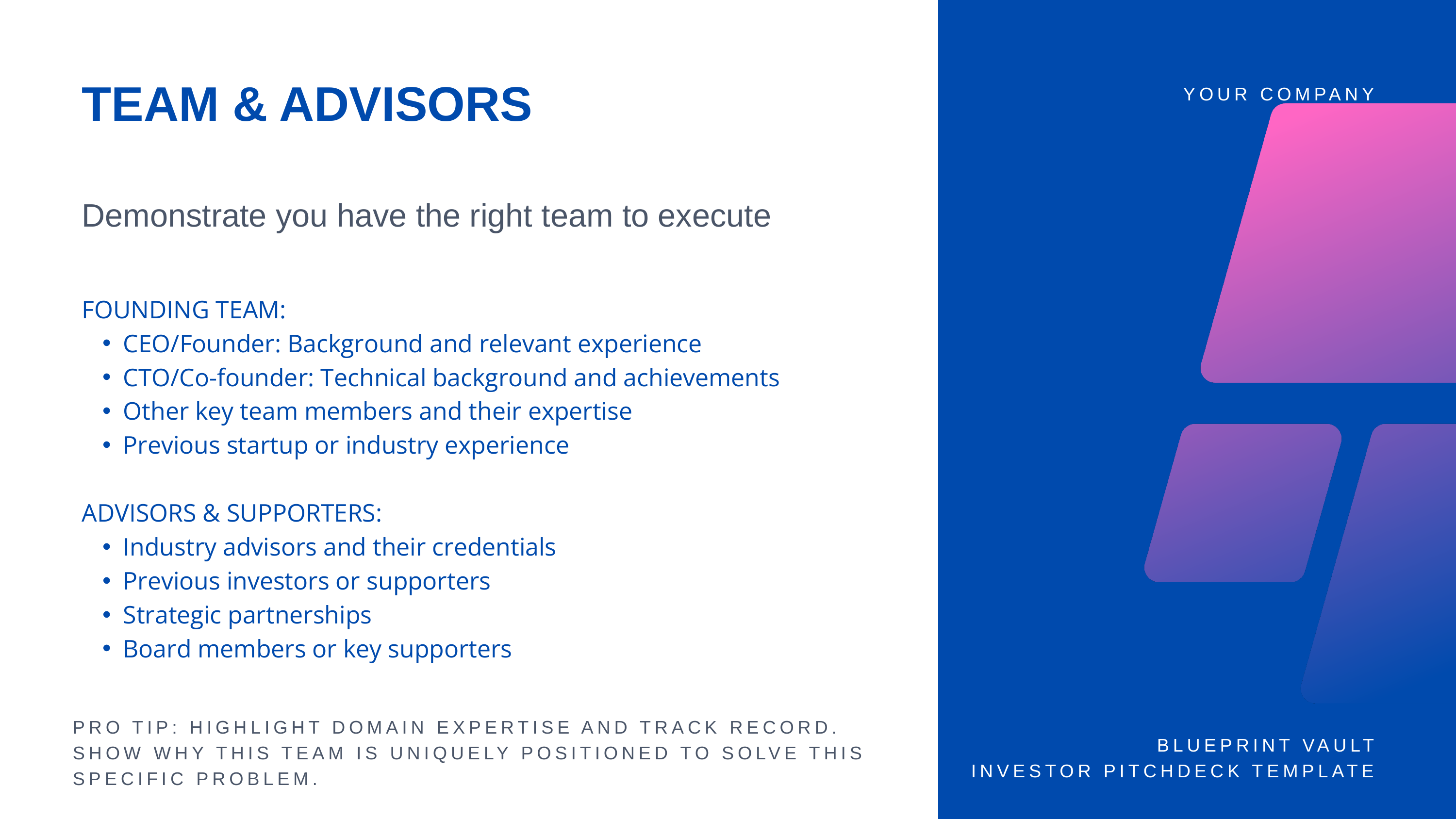

TEAM & ADVISORS
YOUR COMPANY

Demonstrate you have the right team to execute
FOUNDING TEAM:
CEO/Founder: Background and relevant experience
CTO/Co-founder: Technical background and achievements
Other key team members and their expertise
Previous startup or industry experience

ADVISORS & SUPPORTERS:
Industry advisors and their credentials
Previous investors or supporters
Strategic partnerships
Board members or key supporters
PRO TIP: HIGHLIGHT DOMAIN EXPERTISE AND TRACK RECORD. SHOW WHY THIS TEAM IS UNIQUELY POSITIONED TO SOLVE THIS SPECIFIC PROBLEM.
BLUEPRINT VAULT
INVESTOR PITCHDECK TEMPLATE